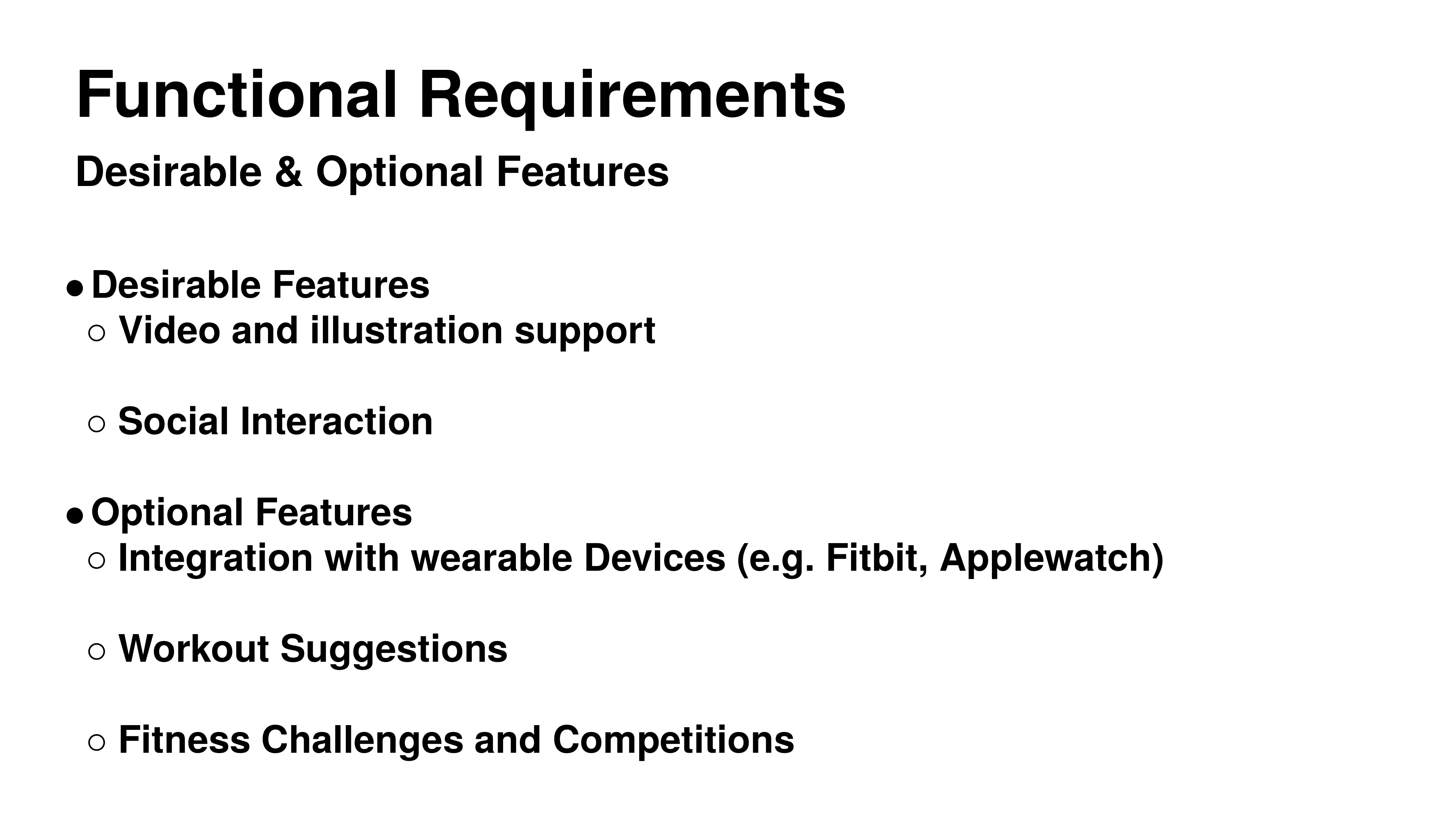

# Functional Requirements
Desirable & Optional Features
Desirable Features
Video and illustration support

Social Interaction

Optional Features
Integration with wearable Devices (e.g. Fitbit, Applewatch)

Workout Suggestions

Fitness Challenges and Competitions